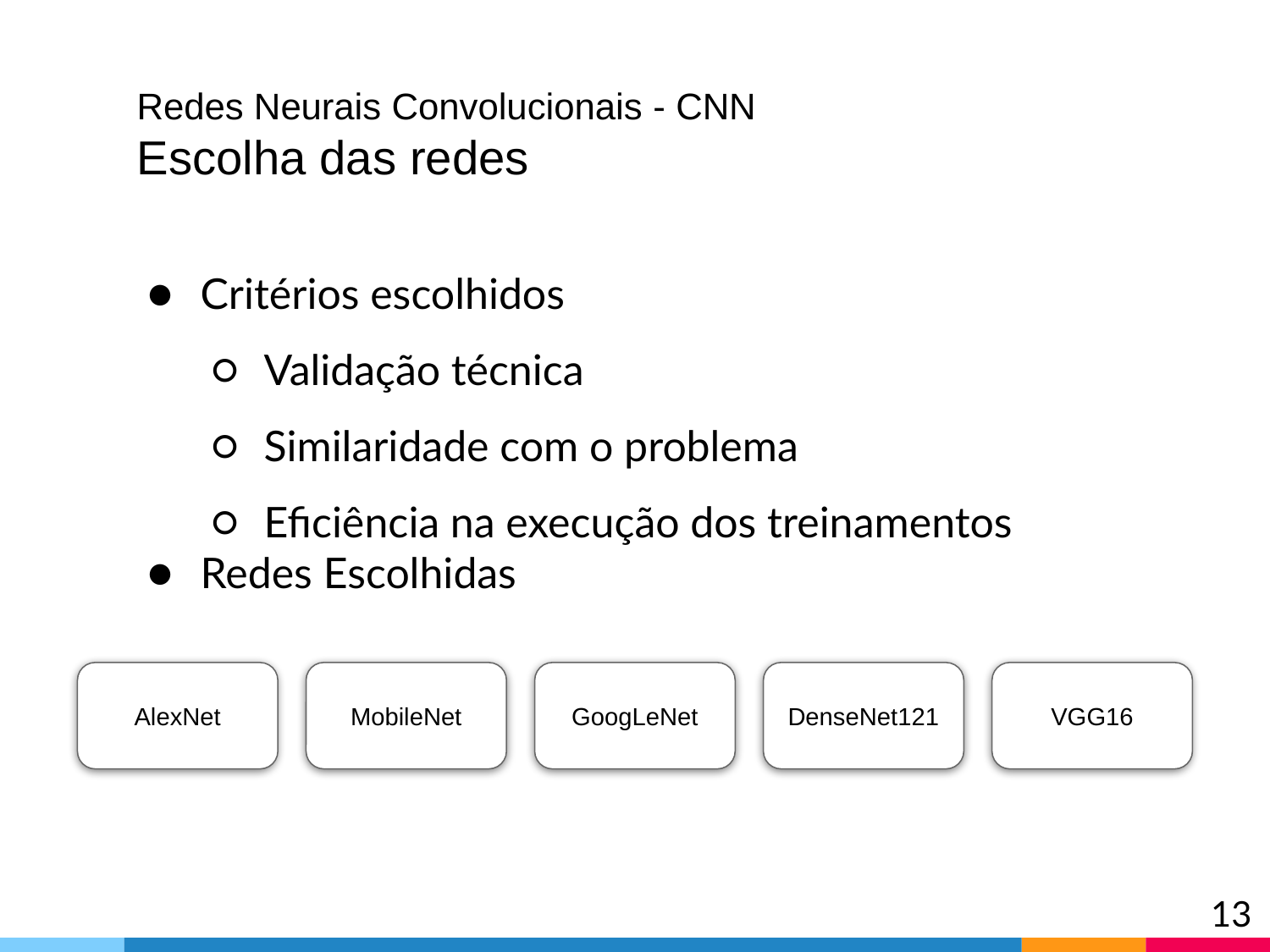

# Redes Neurais Convolucionais - CNN Escolha das redes
Critérios escolhidos
Validação técnica
Similaridade com o problema
Eficiência na execução dos treinamentos
Redes Escolhidas
AlexNet
MobileNet
GoogLeNet
DenseNet121
VGG16
13